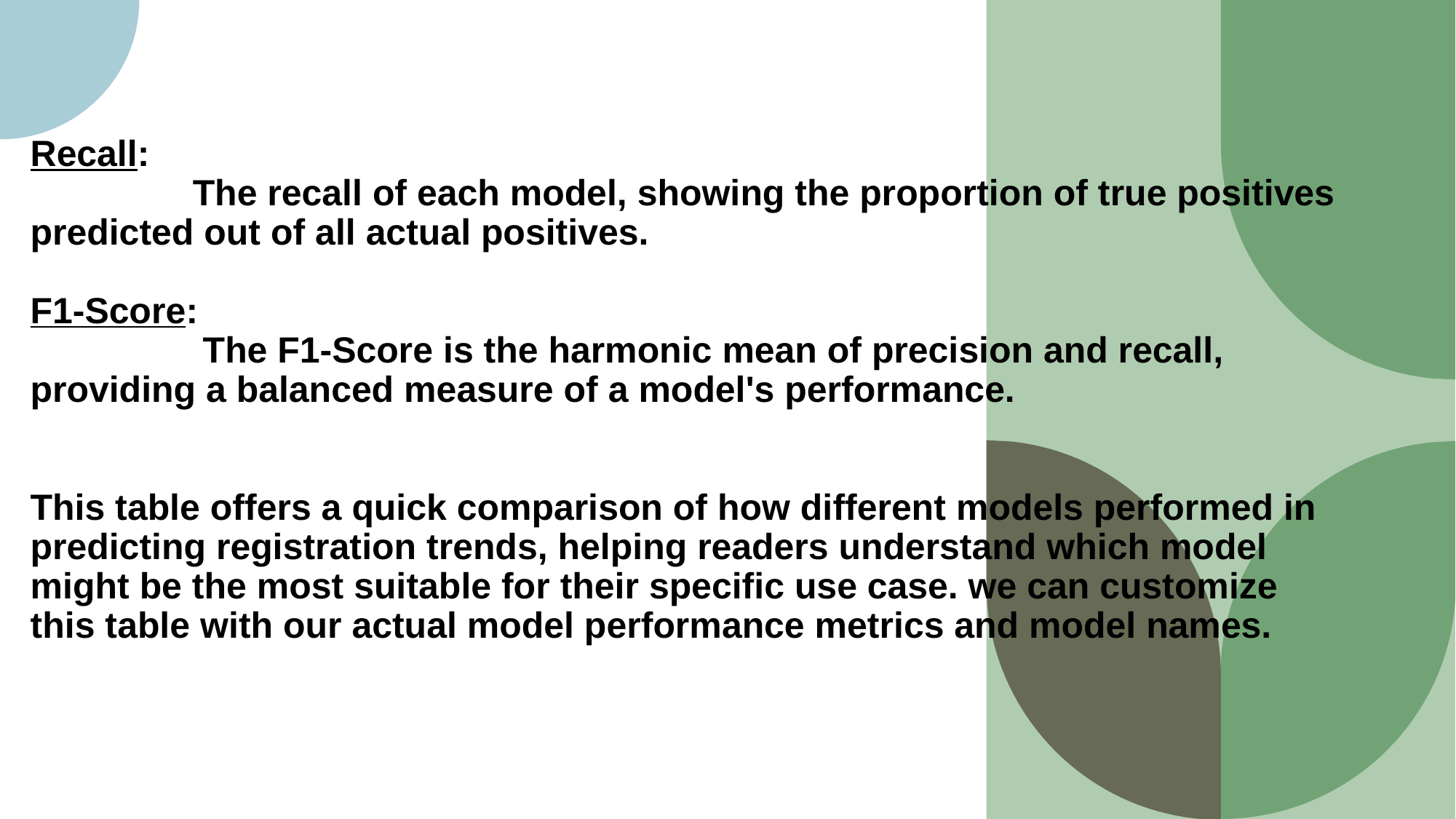

# Recall: The recall of each model, showing the proportion of true positives predicted out of all actual positives. F1-Score: The F1-Score is the harmonic mean of precision and recall, providing a balanced measure of a model's performance. This table offers a quick comparison of how different models performed in predicting registration trends, helping readers understand which model might be the most suitable for their specific use case. we can customize this table with our actual model performance metrics and model names.